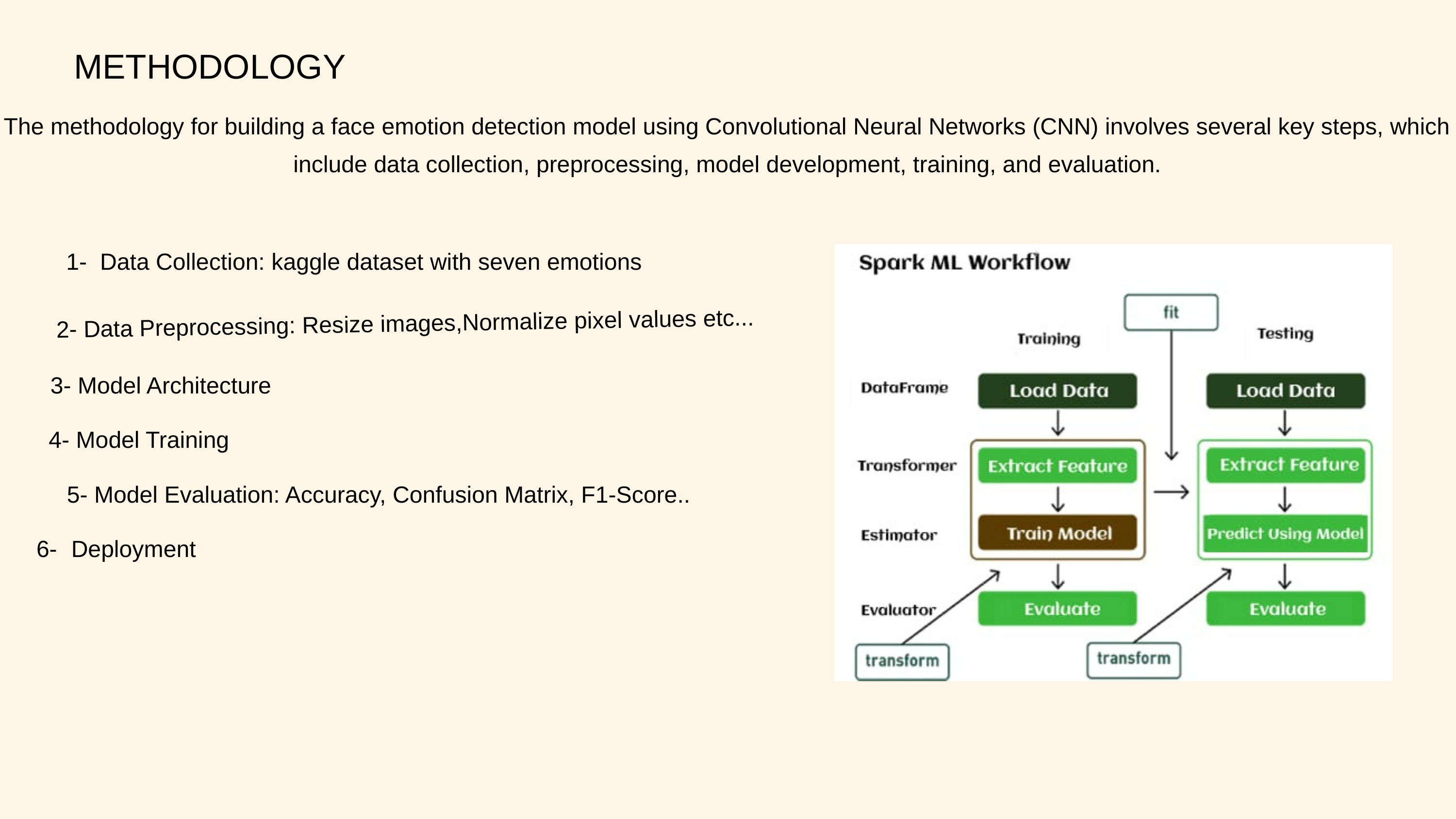

METHODOLOGY
The methodology for building a face emotion detection model using Convolutional Neural Networks (CNN) involves several key steps, which include data collection, preprocessing, model development, training, and evaluation.
1-  Data Collection: kaggle dataset with seven emotions

2- Data Preprocessing: Resize images,Normalize pixel values etc...
3- Model Architecture
4- Model Training
5- Model Evaluation: Accuracy, Confusion Matrix, F1-Score..
Deployment
6-